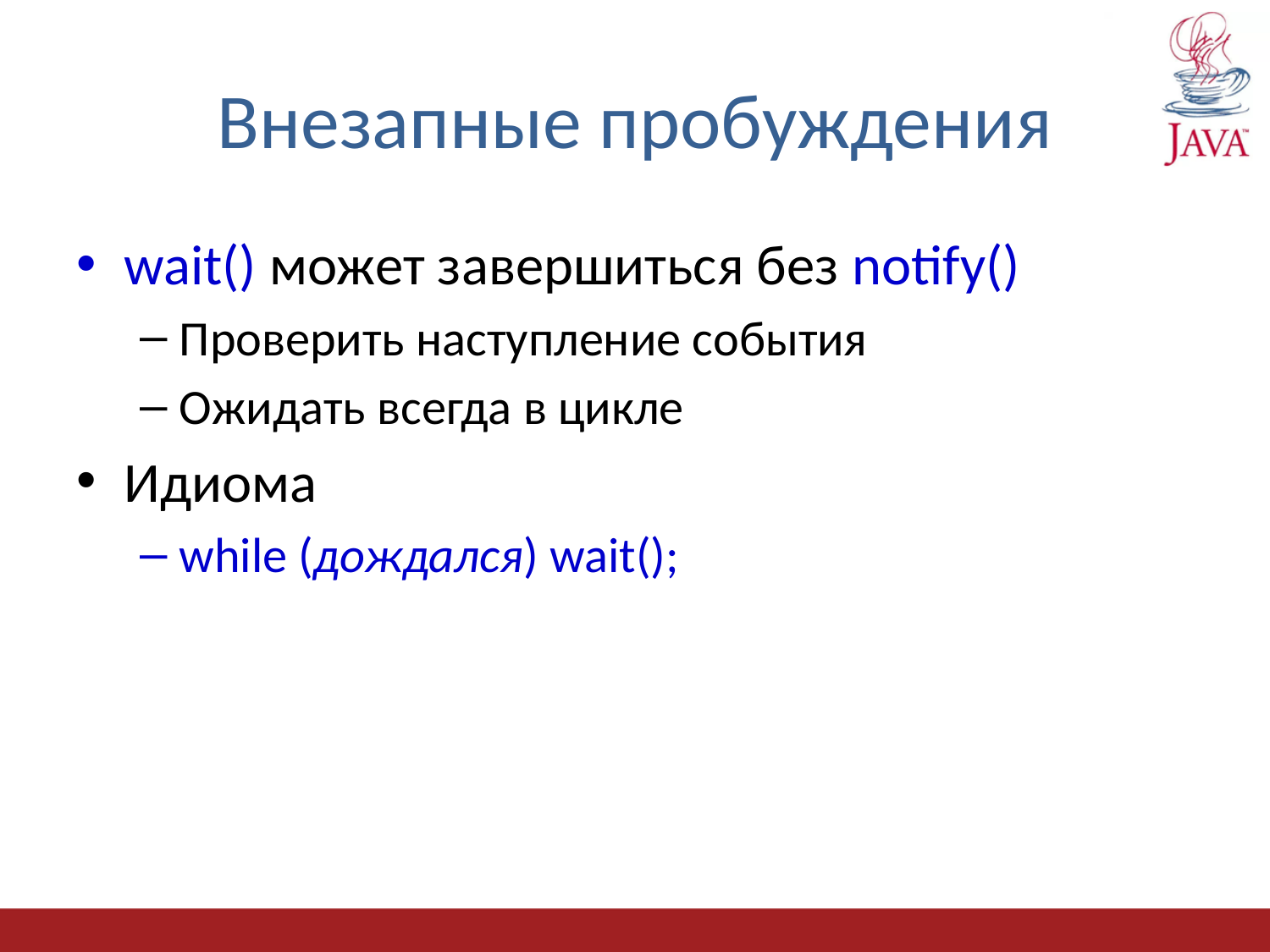

# Внезапные пробуждения
wait() может завершиться без notify()
Проверить наступление события
Ожидать всегда в цикле
Идиома
while (дождался) wait();